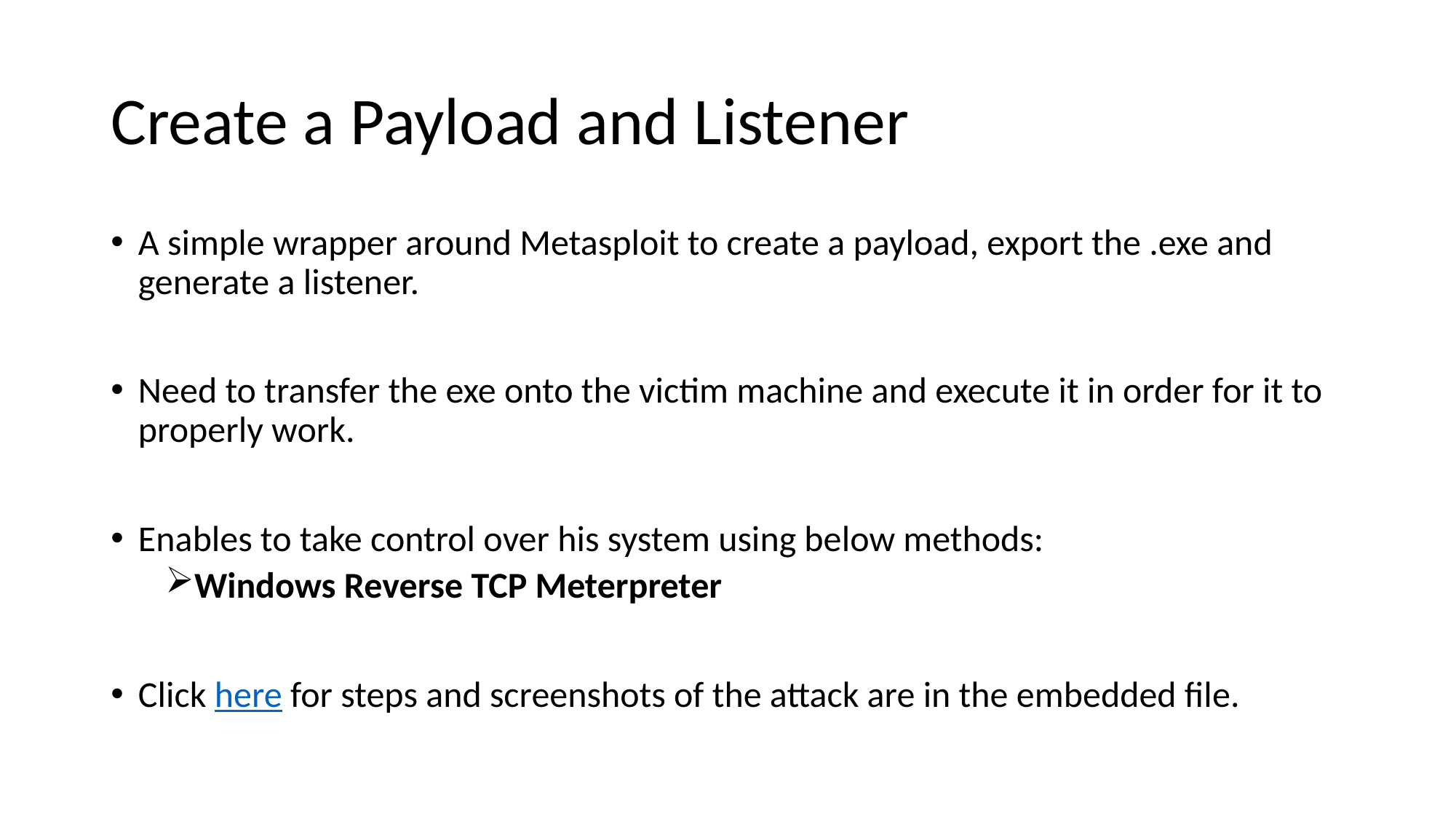

# Create a Payload and Listener
A simple wrapper around Metasploit to create a payload, export the .exe and generate a listener.

Need to transfer the exe onto the victim machine and execute it in order for it to properly work.

Enables to take control over his system using below methods:
Windows Reverse TCP Meterpreter

Click here for steps and screenshots of the attack are in the embedded file.